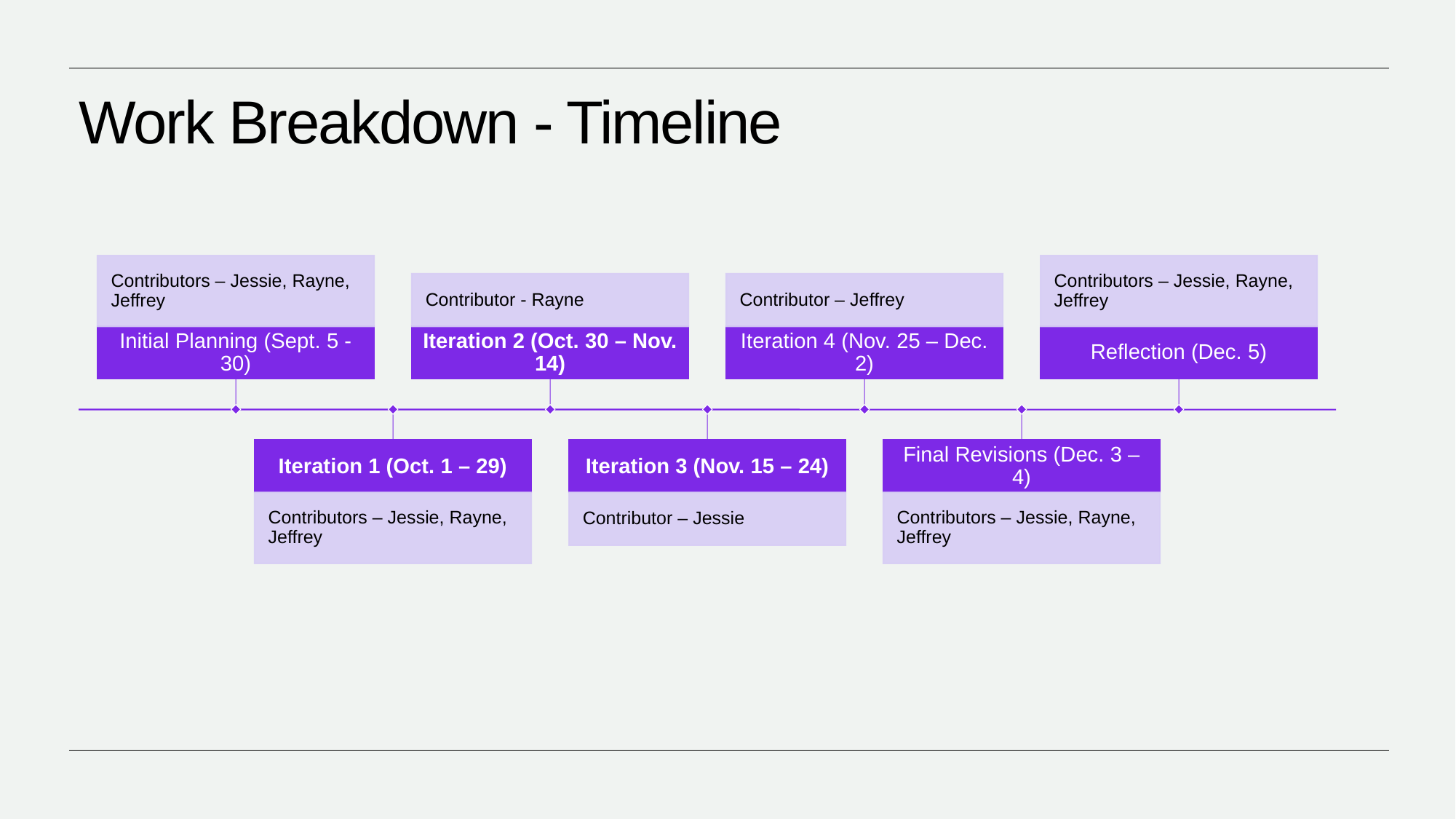

# Work Breakdown - Timeline
Initial Planning (Sept. 5 - 30)
Contributors – Jessie, Rayne, Jeffrey
Iteration 1 (Oct. 1 – 29)
Contributors – Jessie, Rayne, Jeffrey
Iteration 2 (Oct. 30 – Nov. 14)
Contributor - Rayne
Iteration 3 (Nov. 15 – 24)
Contributor – Jessie
Iteration 4 (Nov. 25 – Dec. 2)
Contributor – Jeffrey
Final Revisions (Dec. 3 – 4)
Contributors – Jessie, Rayne, Jeffrey
Reflection (Dec. 5)
Contributors – Jessie, Rayne, Jeffrey